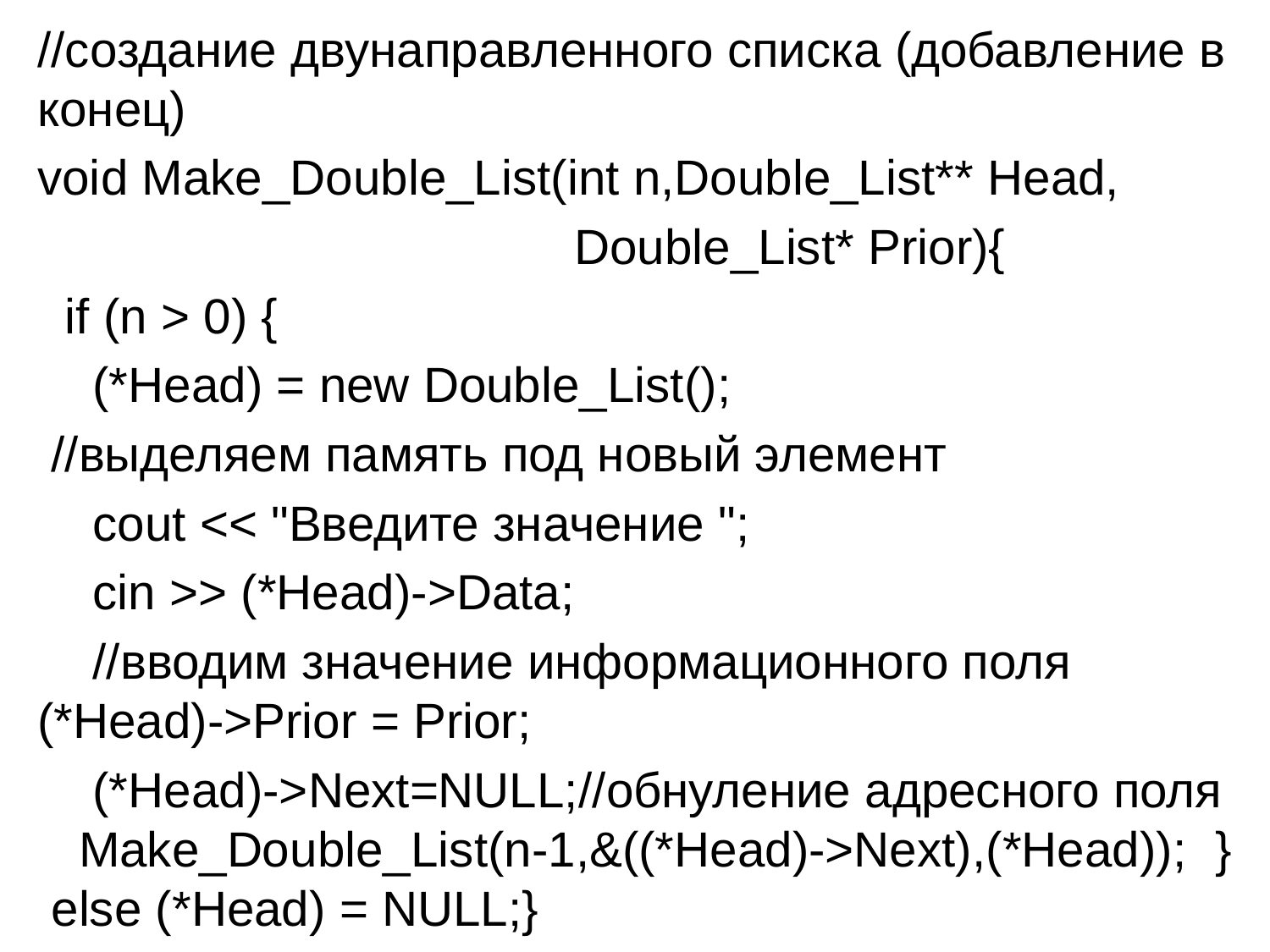

//создание двунаправленного списка (добавление в конец)
void Make_Double_List(int n,Double_List** Head,
                                       Double_List* Prior){
  if (n > 0) {
    (*Head) = new Double_List();
 //выделяем память под новый элемент
    cout << "Введите значение ";
    cin >> (*Head)->Data;
    //вводим значение информационного поля    (*Head)->Prior = Prior;
    (*Head)->Next=NULL;//обнуление адресного поля    Make_Double_List(n-1,&((*Head)->Next),(*Head));  }  else (*Head) = NULL;}